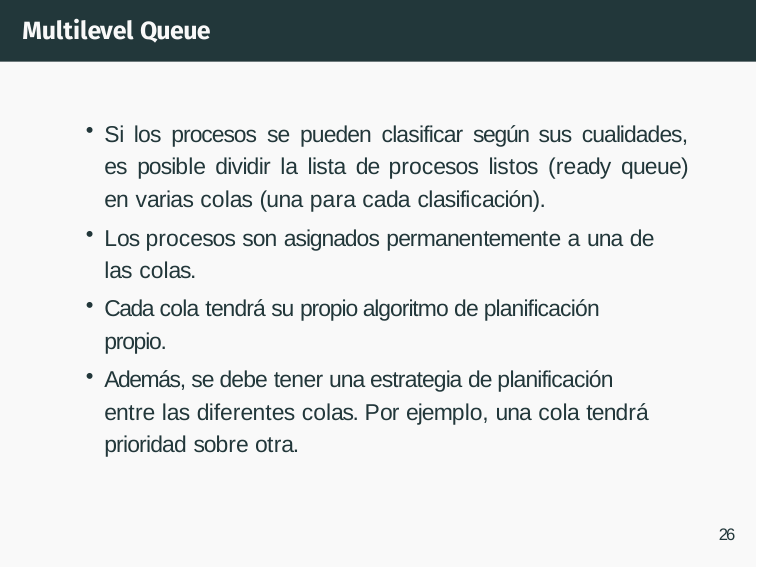

# Multilevel Queue
Si los procesos se pueden clasificar según sus cualidades,  es posible dividir la lista de procesos listos (ready queue)  en varias colas (una para cada clasificación).
Los procesos son asignados permanentemente a una de  las colas.
Cada cola tendrá su propio algoritmo de planificación  propio.
Además, se debe tener una estrategia de planificación  entre las diferentes colas. Por ejemplo, una cola tendrá  prioridad sobre otra.
26